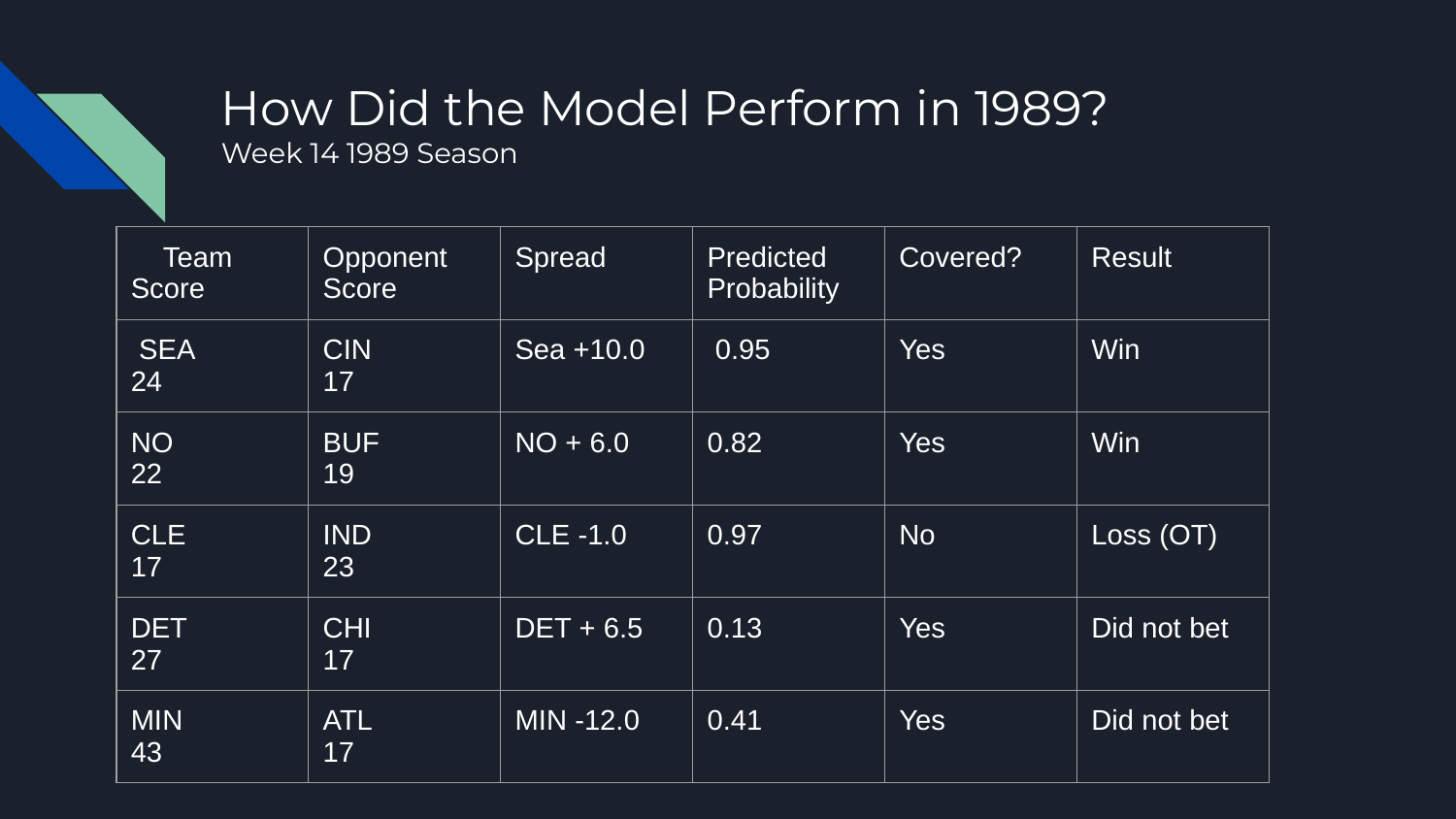

# How Did the Model Perform in 1989? Week 14 1989 Season
| Team Score | Opponent Score | Spread | Predicted Probability | Covered? | Result |
| --- | --- | --- | --- | --- | --- |
| SEA 24 | CIN 17 | Sea +10.0 | 0.95 | Yes | Win |
| NO 22 | BUF 19 | NO + 6.0 | 0.82 | Yes | Win |
| CLE 17 | IND 23 | CLE -1.0 | 0.97 | No | Loss (OT) |
| DET 27 | CHI 17 | DET + 6.5 | 0.13 | Yes | Did not bet |
| MIN 43 | ATL 17 | MIN -12.0 | 0.41 | Yes | Did not bet |